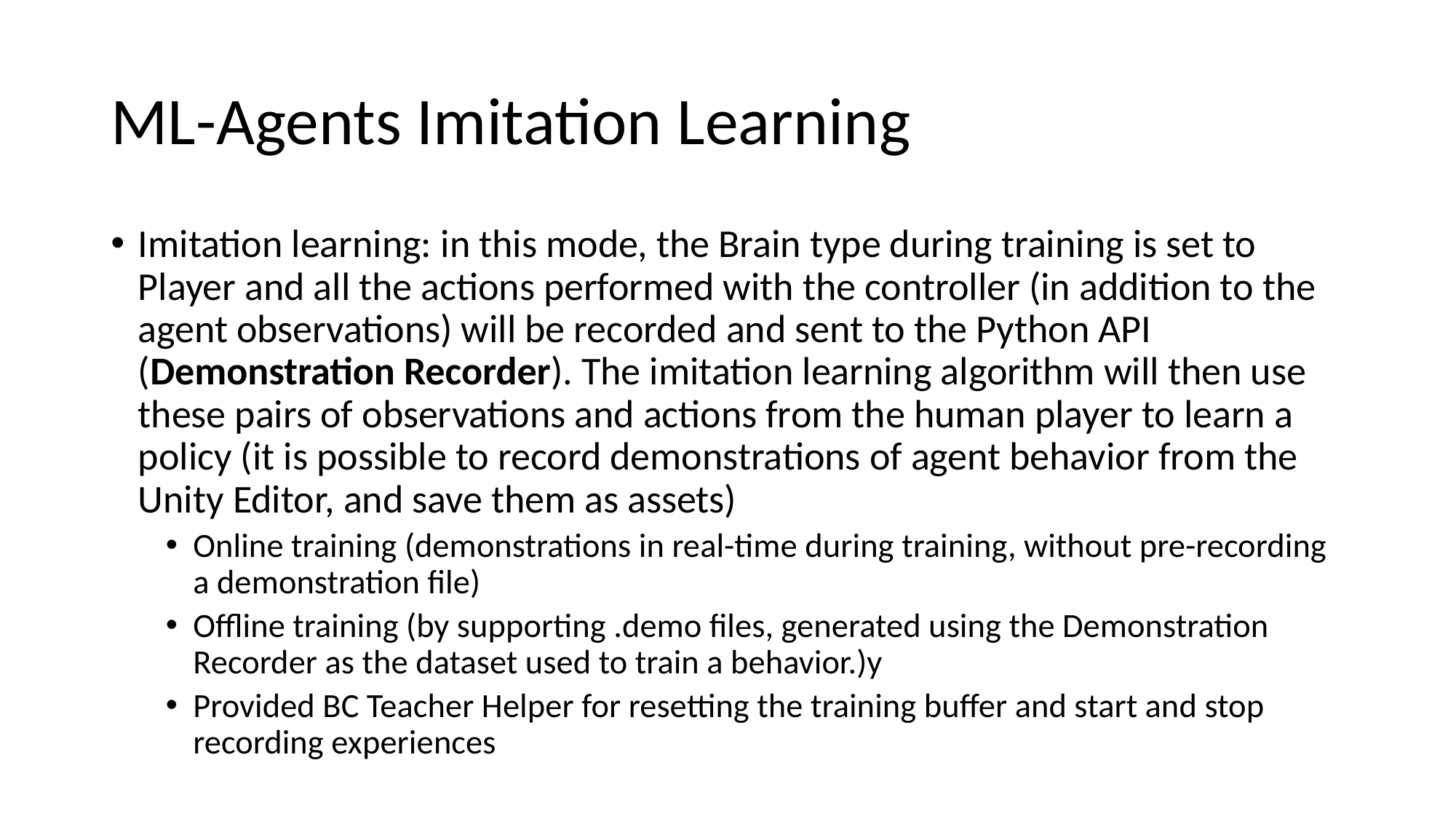

# ML-Agents Imitation Learning
Imitation learning: in this mode, the Brain type during training is set to Player and all the actions performed with the controller (in addition to the agent observations) will be recorded and sent to the Python API (Demonstration Recorder). The imitation learning algorithm will then use these pairs of observations and actions from the human player to learn a policy (it is possible to record demonstrations of agent behavior from the Unity Editor, and save them as assets)
Online training (demonstrations in real-time during training, without pre-recording a demonstration file)
Offline training (by supporting .demo files, generated using the Demonstration Recorder as the dataset used to train a behavior.)y
Provided BC Teacher Helper for resetting the training buffer and start and stop recording experiences